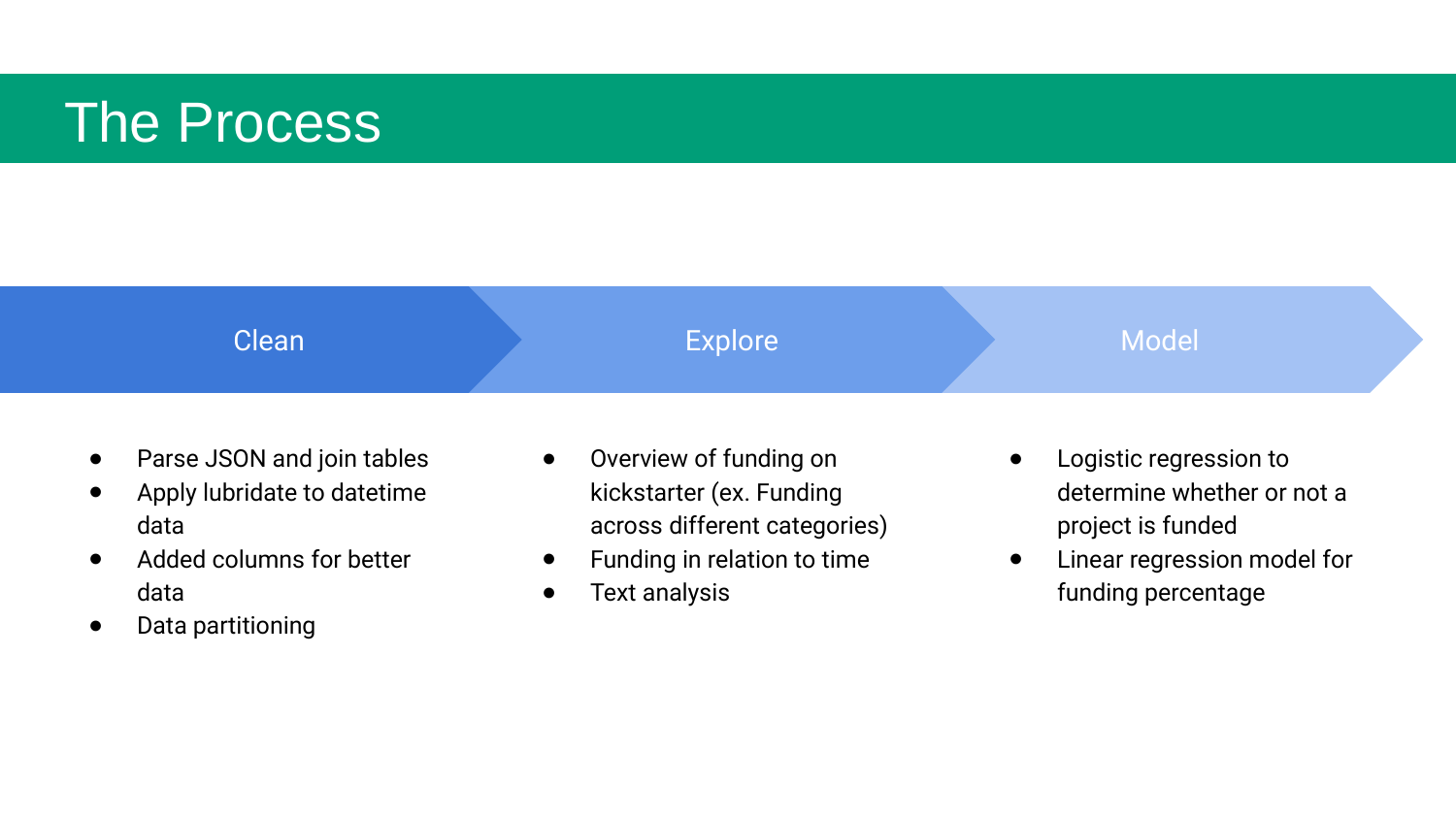

# The Process

Explore
Overview of funding on kickstarter (ex. Funding across different categories)
Funding in relation to time
Text analysis
Model
Logistic regression to determine whether or not a project is funded
Linear regression model for funding percentage
Clean
Parse JSON and join tables
Apply lubridate to datetime data
Added columns for better data
Data partitioning